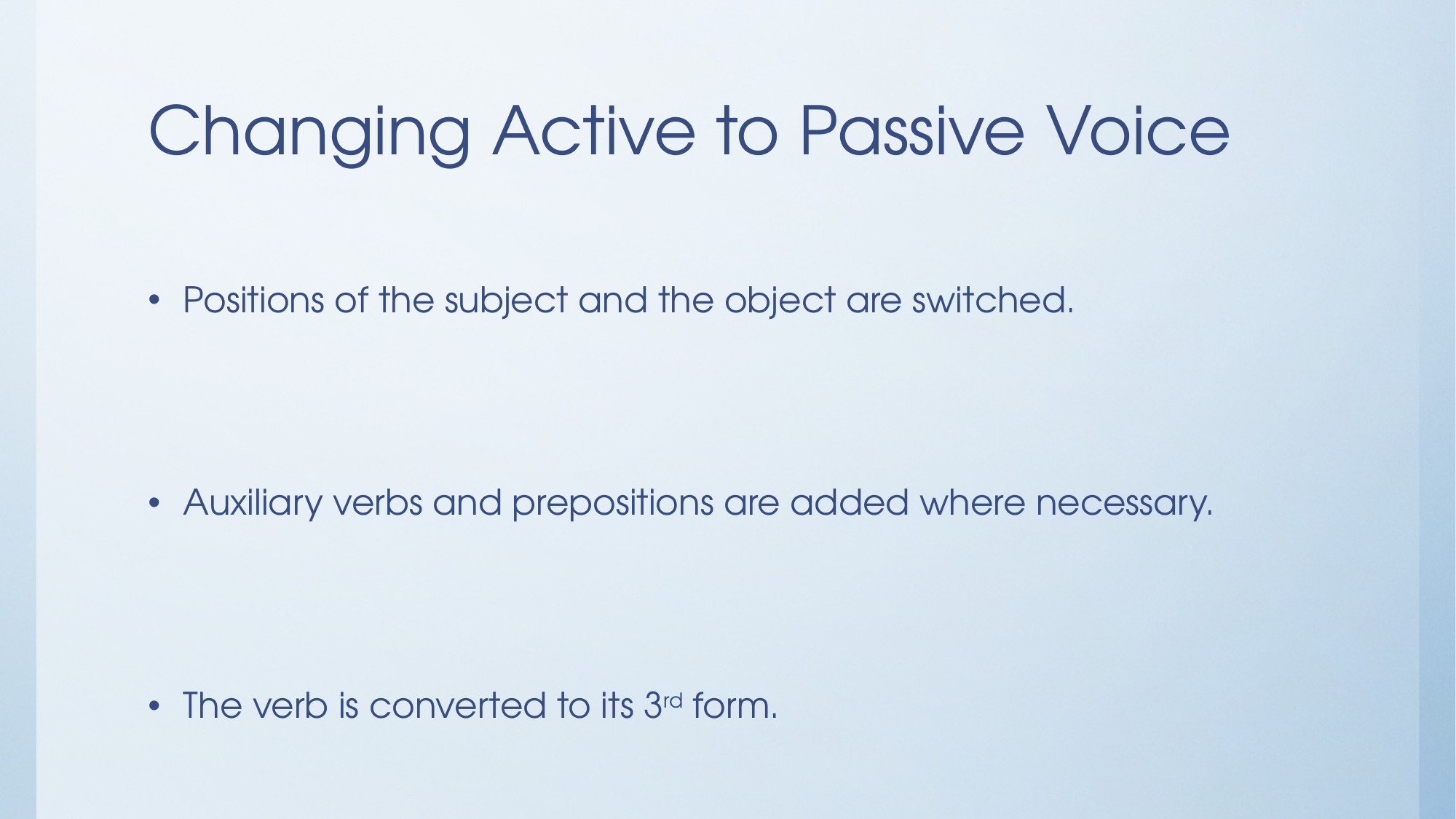

# Changing Active to Passive Voice

Positions of the subject and the object are switched.

Auxiliary verbs and prepositions are added where necessary.

The verb is converted to its 3rd form.